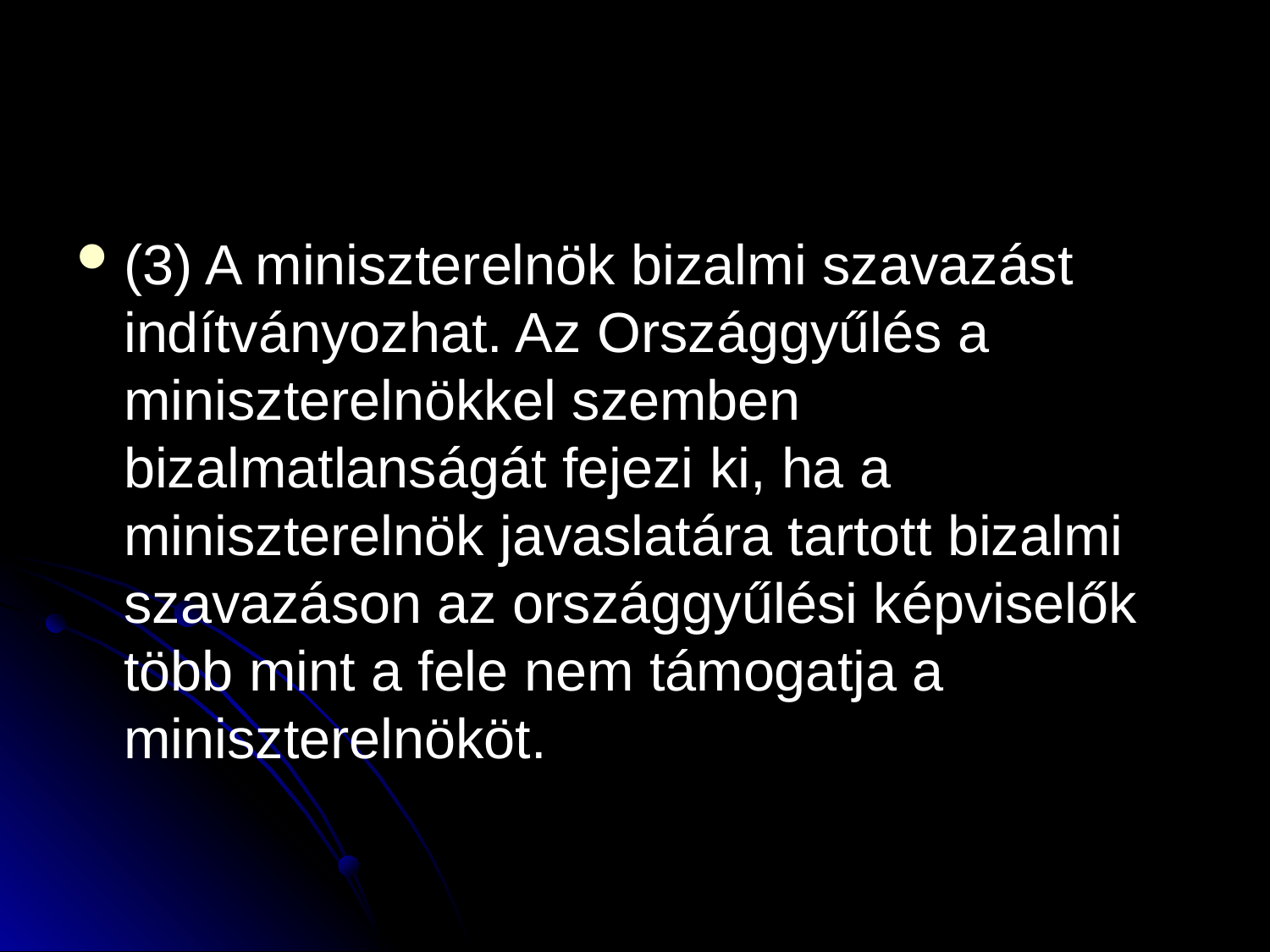

#
(3) A miniszterelnök bizalmi szavazást indítványozhat. Az Országgyűlés a miniszterelnökkel szemben bizalmatlanságát fejezi ki, ha a miniszterelnök javaslatára tartott bizalmi szavazáson az országgyűlési képviselők több mint a fele nem támogatja a miniszterelnököt.